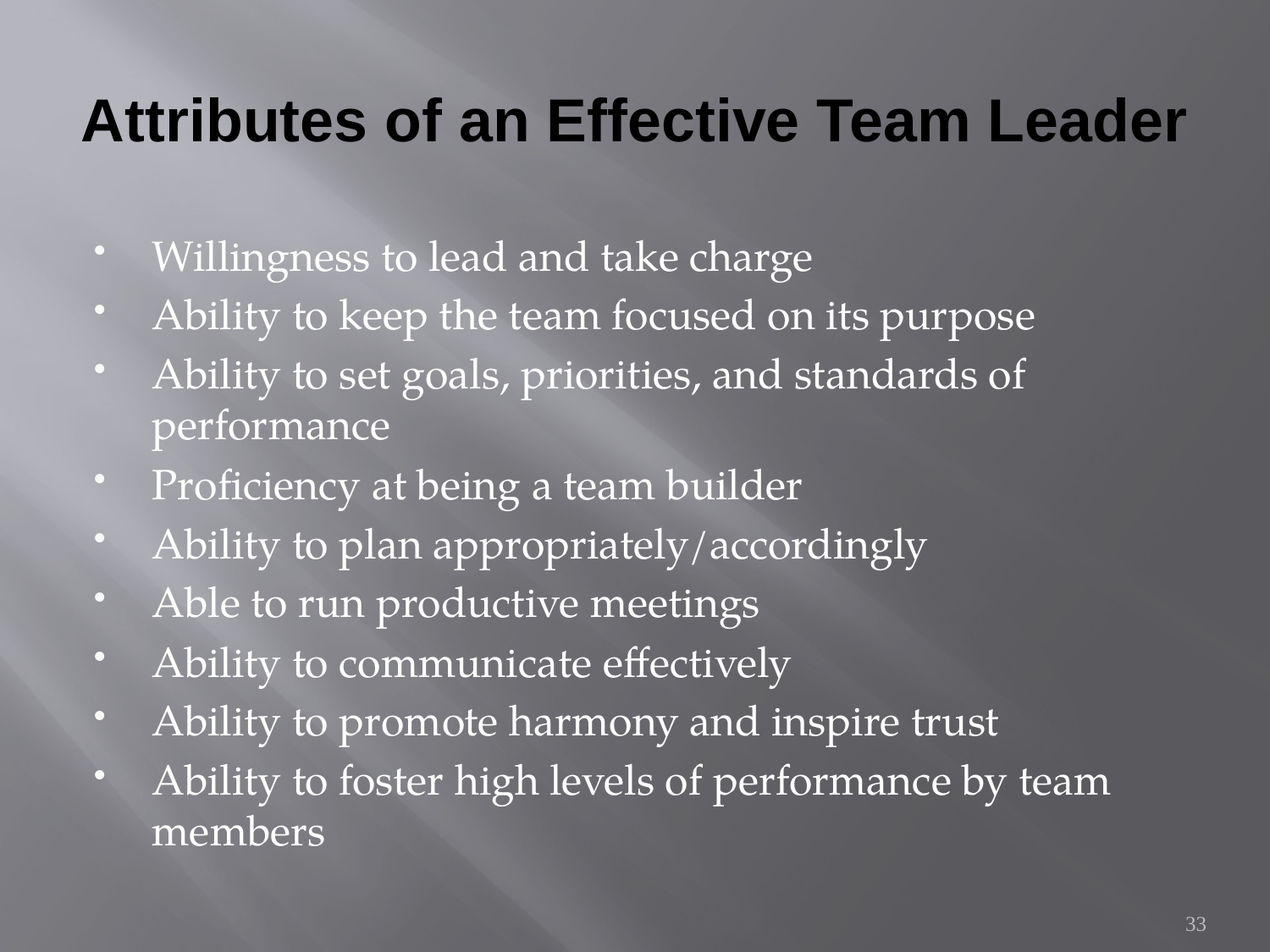

# Attributes of an Effective Team Leader
Willingness to lead and take charge
Ability to keep the team focused on its purpose
Ability to set goals, priorities, and standards of performance
Proficiency at being a team builder
Ability to plan appropriately/accordingly
Able to run productive meetings
Ability to communicate effectively
Ability to promote harmony and inspire trust
Ability to foster high levels of performance by team members

33